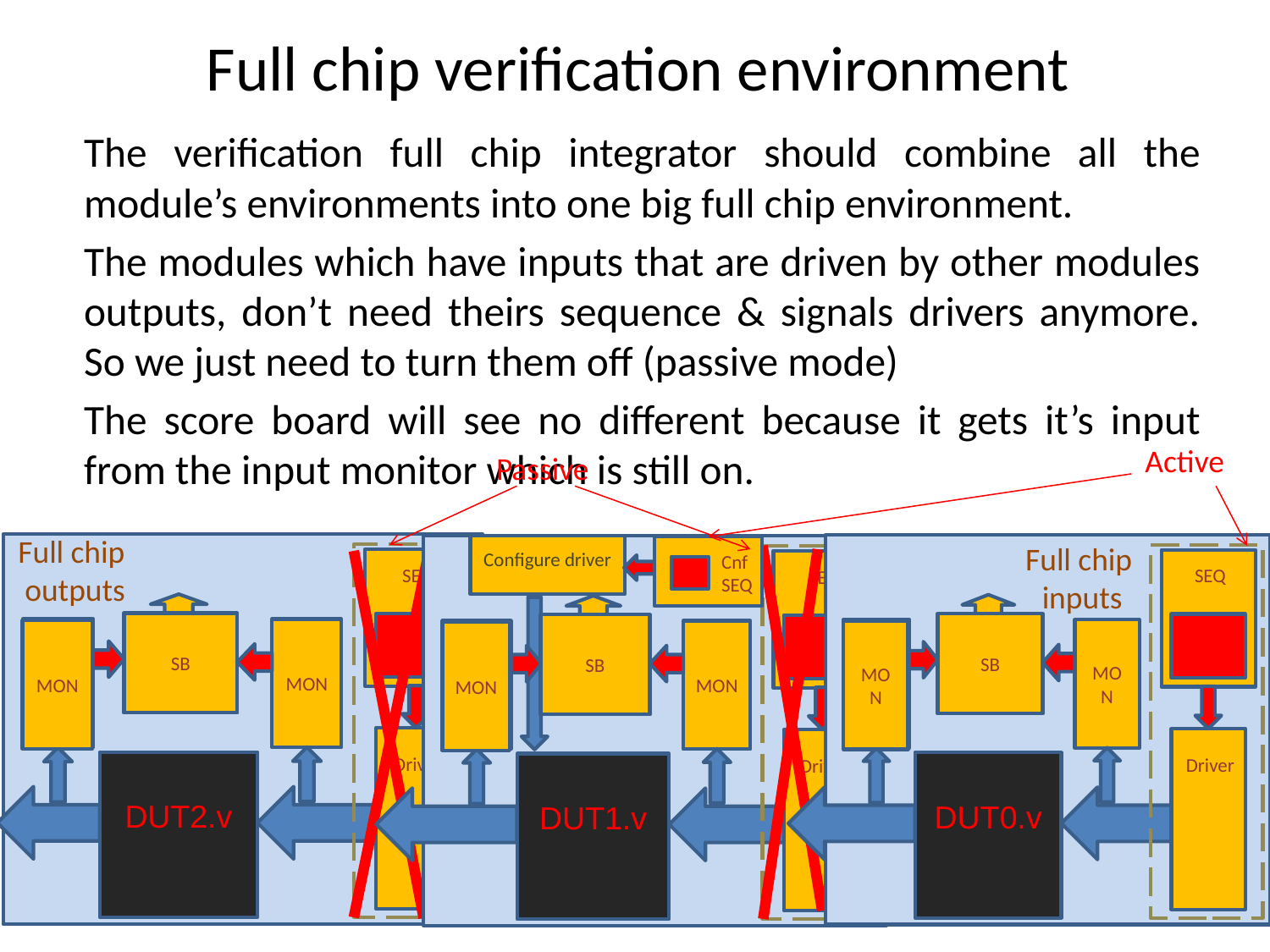

# Full chip verification environment
The verification full chip integrator should combine all the module’s environments into one big full chip environment.
The modules which have inputs that are driven by other modules outputs, don’t need theirs sequence & signals drivers anymore. So we just need to turn them off (passive mode)
The score board will see no different because it gets it’s input from the input monitor which is still on.
Active
Passive
Full chip
outputs
Full chip
inputs

MON

DUT2.v

SEQ

SB
MON
Driver

Configure driver
Cnf
SEQ

SEQ

SEQ

SB

SB

MON

MON
MON
MON

Driver

Driver

DUT0.v

DUT1.v